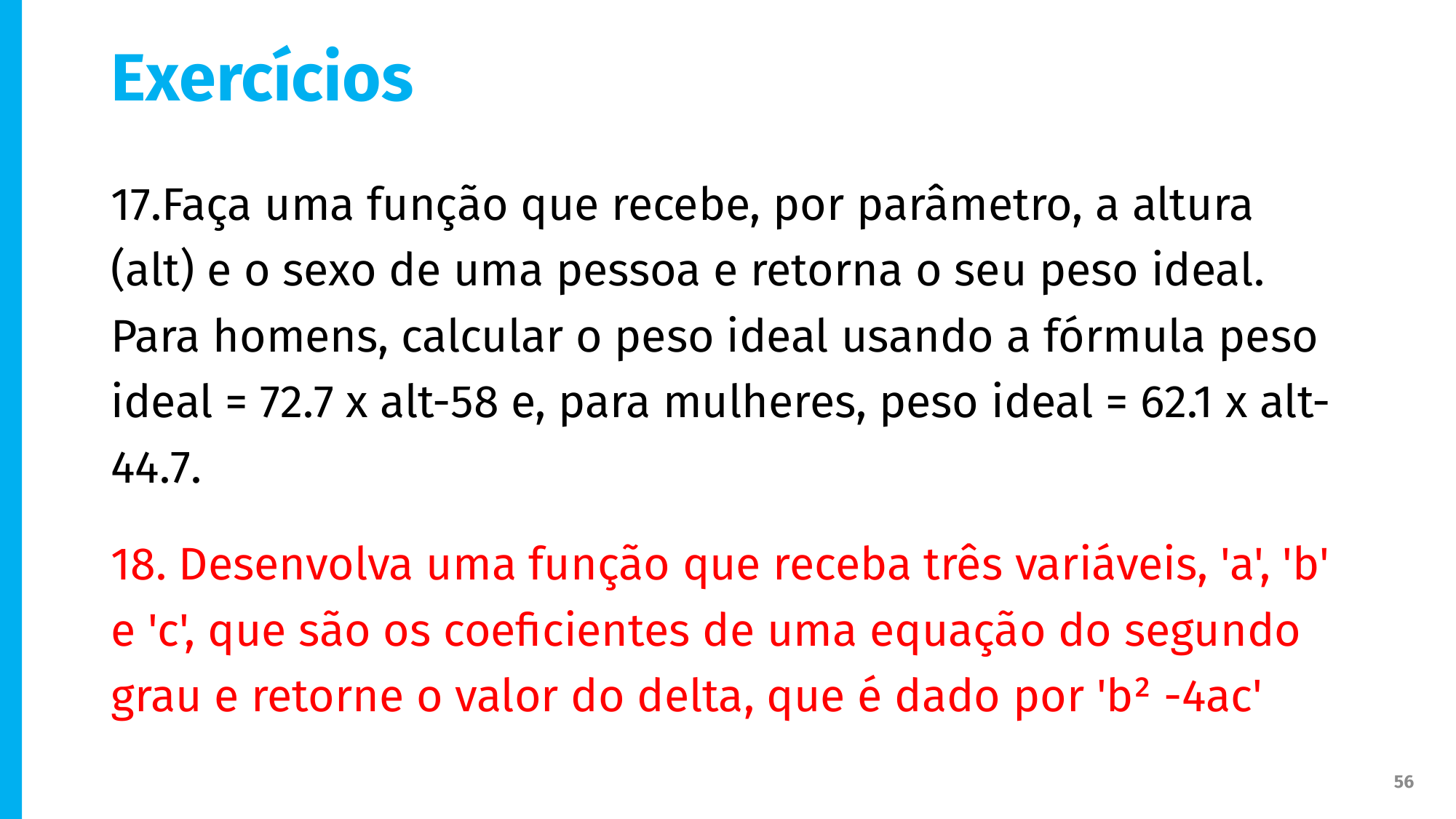

# Exercícios
17.Faça uma função que recebe, por parâmetro, a altura (alt) e o sexo de uma pessoa e retorna o seu peso ideal. Para homens, calcular o peso ideal usando a fórmula peso ideal = 72.7 x alt-58 e, para mulheres, peso ideal = 62.1 x alt-44.7.
18. Desenvolva uma função que receba três variáveis, 'a', 'b' e 'c', que são os coeficientes de uma equação do segundo grau e retorne o valor do delta, que é dado por 'b² -4ac'
56